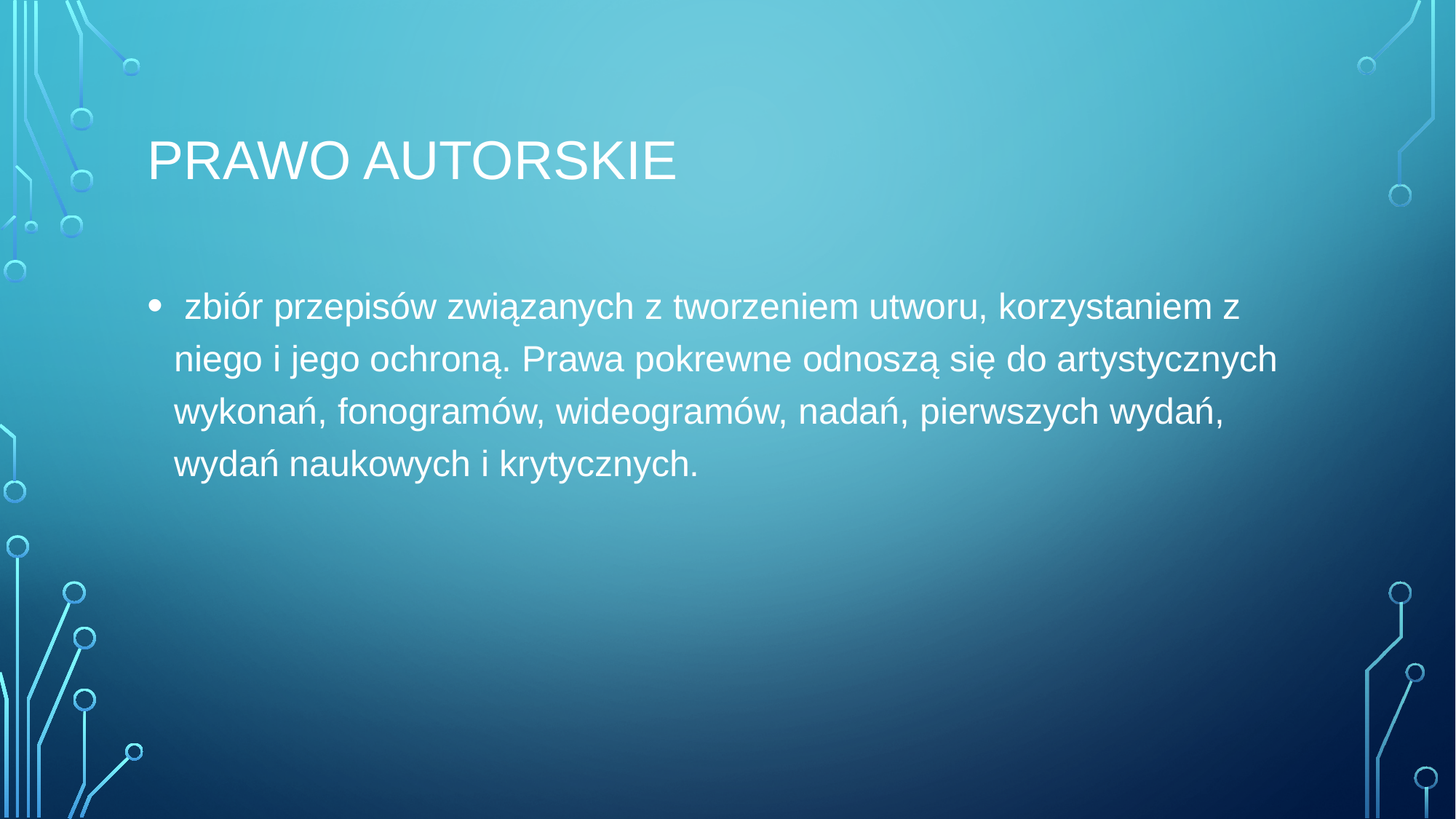

# Prawo autorskie
 zbiór przepisów związanych z tworzeniem utworu, korzystaniem z niego i jego ochroną. Prawa pokrewne odnoszą się do artystycznych wykonań, fonogramów, wideogramów, nadań, pierwszych wydań, wydań naukowych i krytycznych.